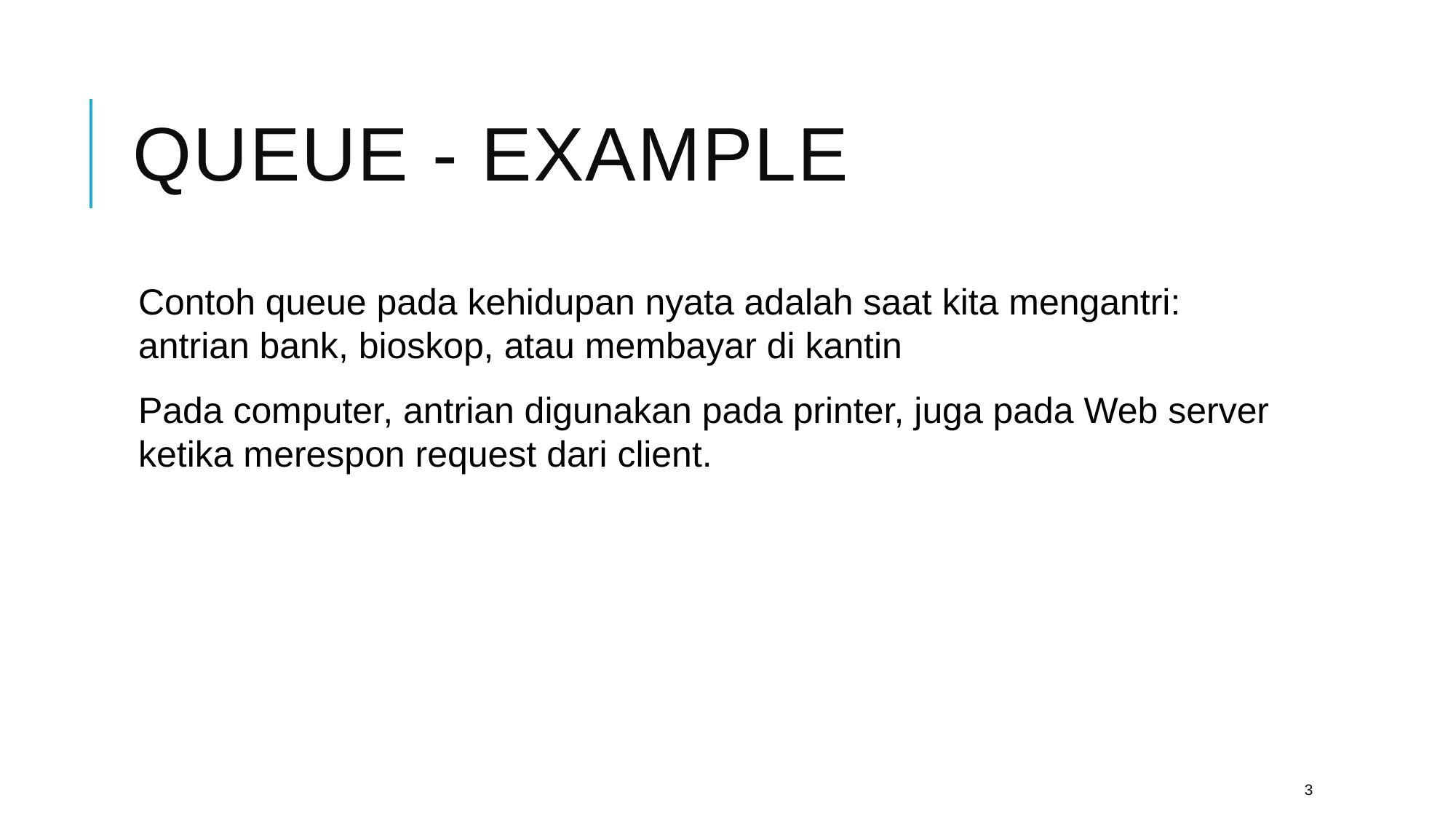

# Queue - EXAMPLE
Contoh queue pada kehidupan nyata adalah saat kita mengantri: antrian bank, bioskop, atau membayar di kantin
Pada computer, antrian digunakan pada printer, juga pada Web server ketika merespon request dari client.
3